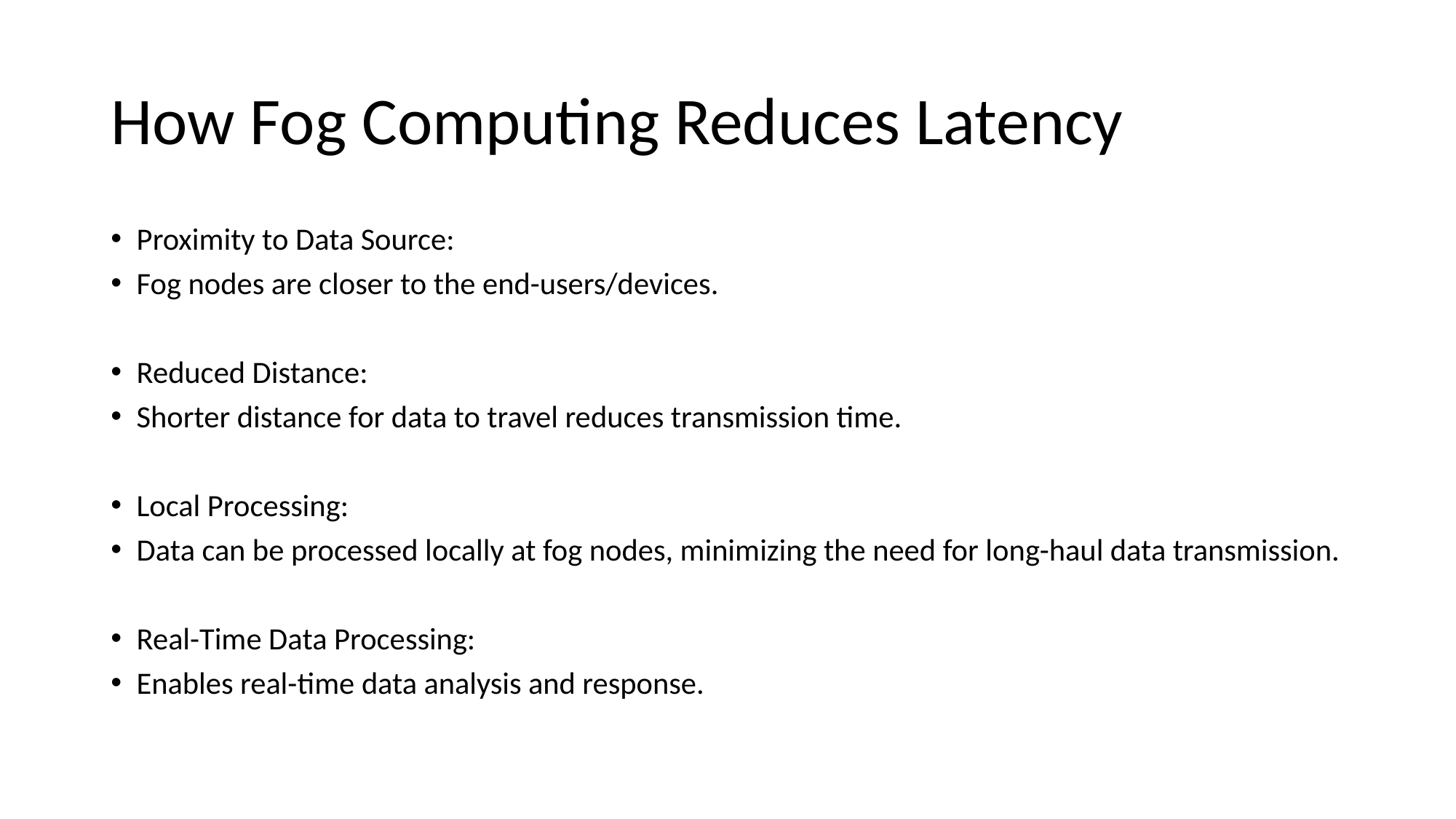

# How Fog Computing Reduces Latency
Proximity to Data Source:
Fog nodes are closer to the end-users/devices.

Reduced Distance:
Shorter distance for data to travel reduces transmission time.

Local Processing:
Data can be processed locally at fog nodes, minimizing the need for long-haul data transmission.

Real-Time Data Processing:
Enables real-time data analysis and response.